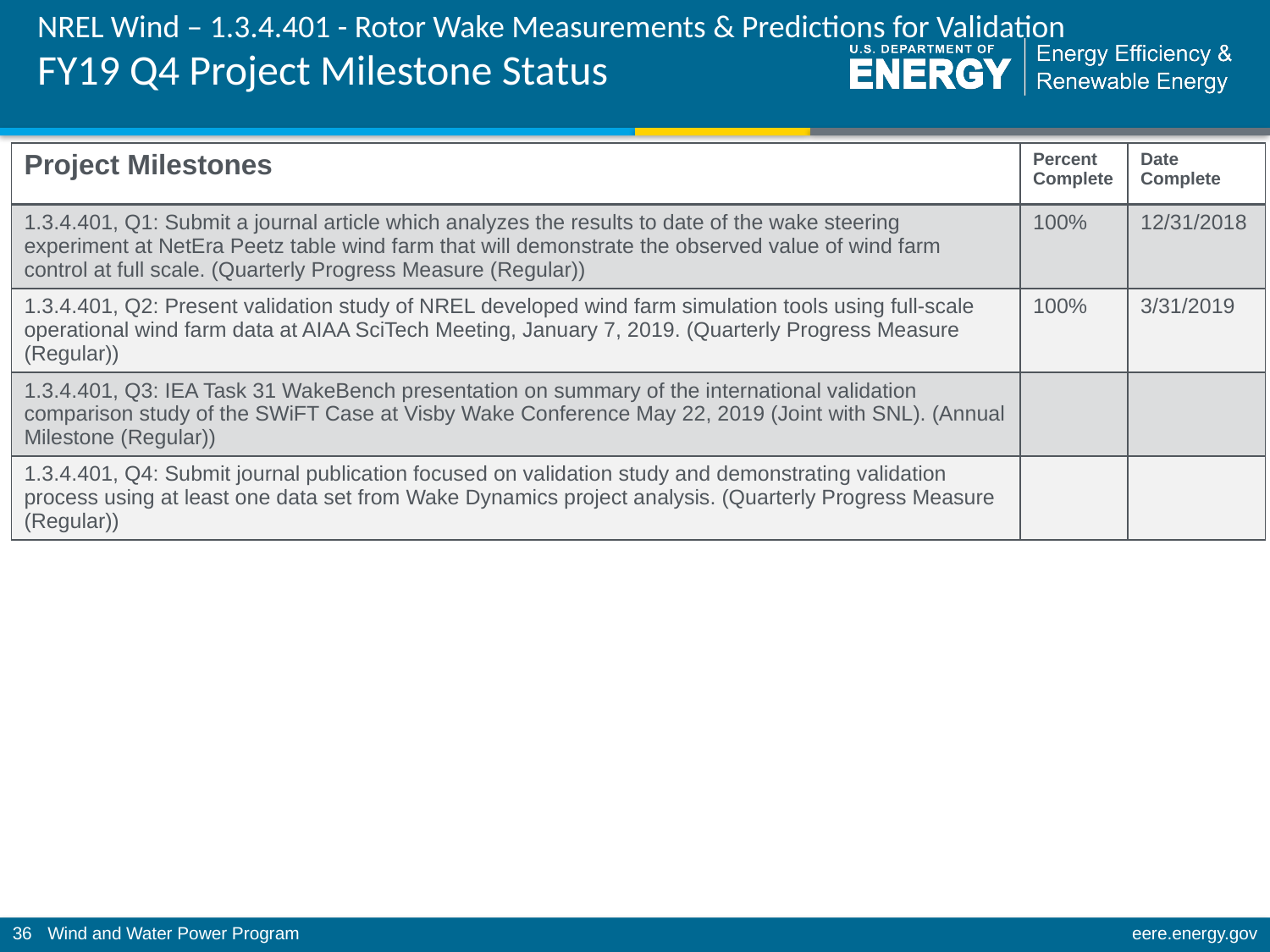

# NREL Wind – 1.3.4.401 - Rotor Wake Measurements & Predictions for Validation FY19 Q4 Project Milestone Status

| Project Milestones | Percent Complete | Date Complete |
| --- | --- | --- |
| 1.3.4.401, Q1: Submit a journal article which analyzes the results to date of the wake steering experiment at NetEra Peetz table wind farm that will demonstrate the observed value of wind farm control at full scale. (Quarterly Progress Measure (Regular)) | 100% | 12/31/2018 |
| 1.3.4.401, Q2: Present validation study of NREL developed wind farm simulation tools using full-scale operational wind farm data at AIAA SciTech Meeting, January 7, 2019. (Quarterly Progress Measure (Regular)) | 100% | 3/31/2019 |
| 1.3.4.401, Q3: IEA Task 31 WakeBench presentation on summary of the international validation comparison study of the SWiFT Case at Visby Wake Conference May 22, 2019 (Joint with SNL). (Annual Milestone (Regular)) |  |  |
| 1.3.4.401, Q4: Submit journal publication focused on validation study and demonstrating validation process using at least one data set from Wake Dynamics project analysis. (Quarterly Progress Measure (Regular)) |  |  |